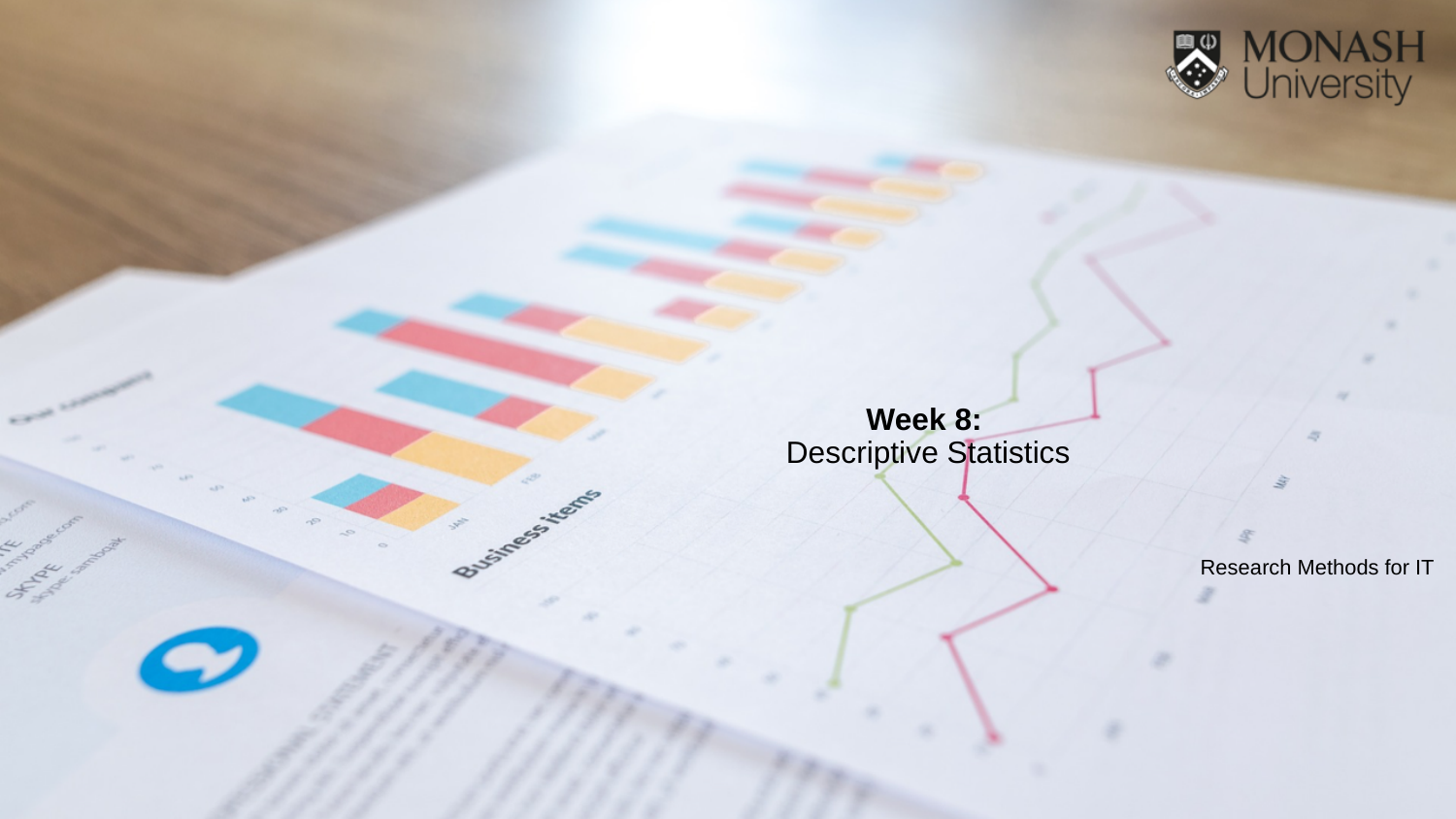

# Week 8:
Descriptive Statistics

Research Methods for IT